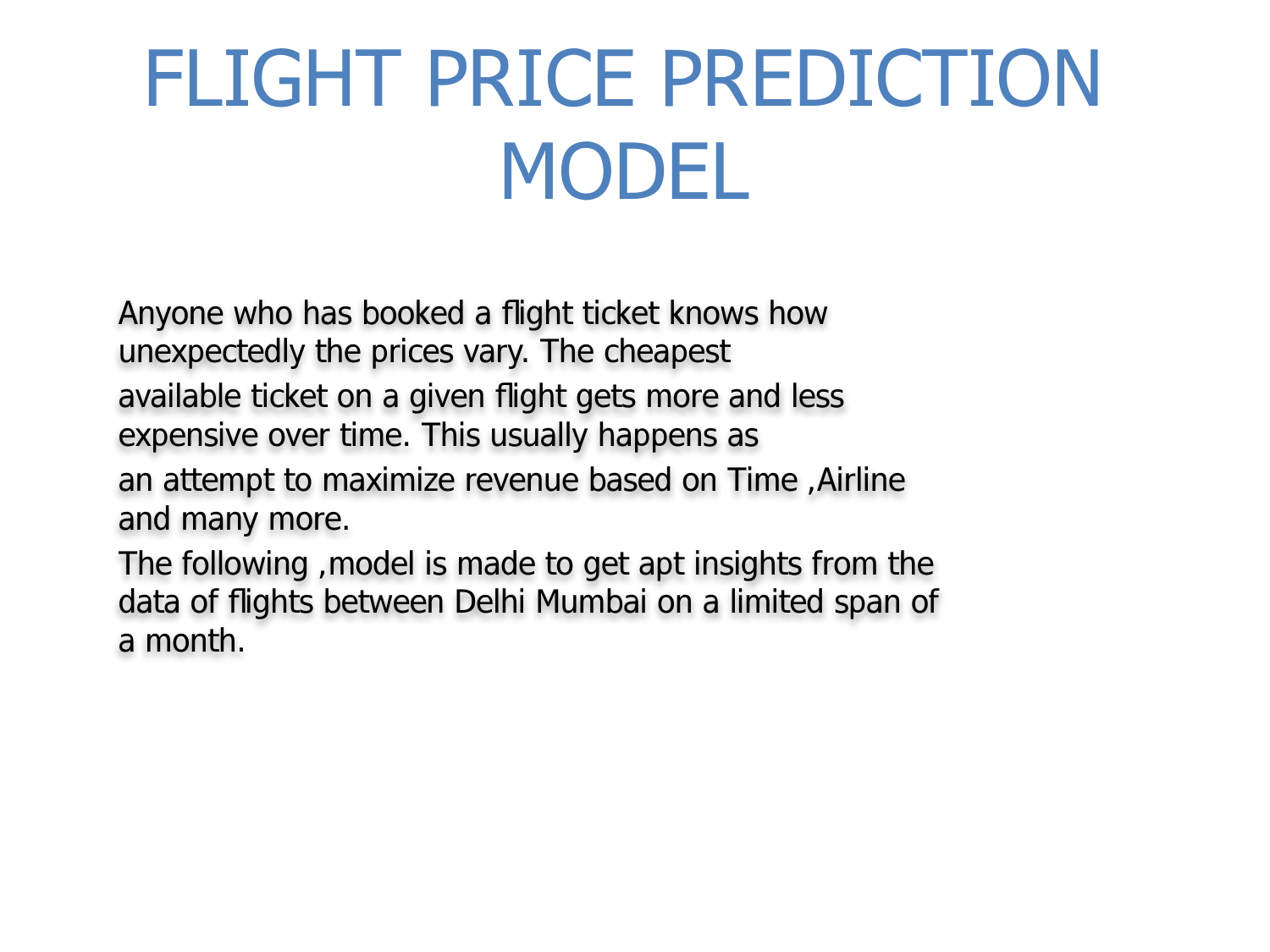

# FLIGHT PRICE PREDICTION MODEL
Anyone who has booked a flight ticket knows how unexpectedly the prices vary. The cheapest
available ticket on a given flight gets more and less expensive over time. This usually happens as
an attempt to maximize revenue based on Time ,Airline and many more.
The following ,model is made to get apt insights from the data of flights between Delhi Mumbai on a limited span of a month.